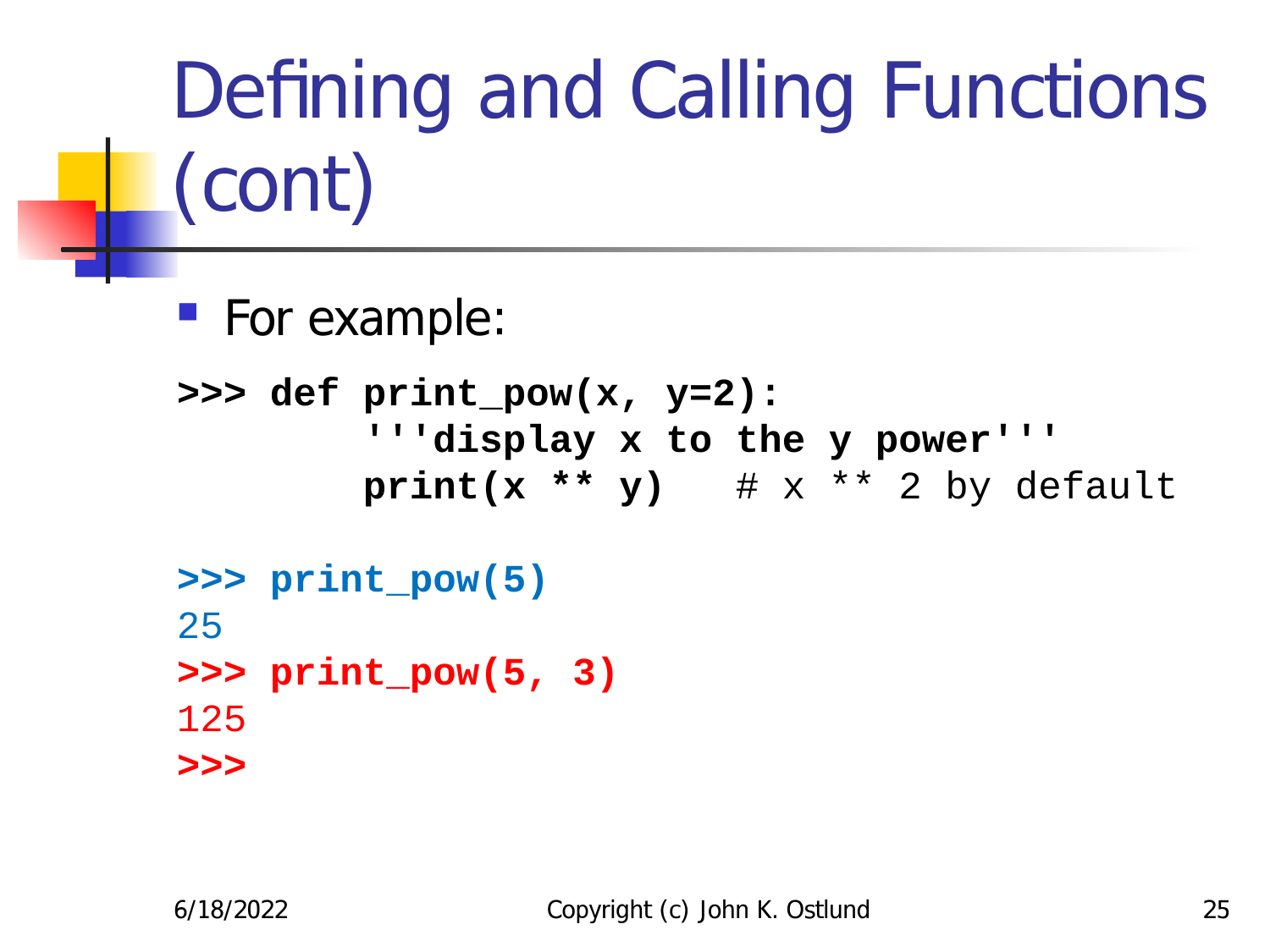

# Defining and Calling Functions (cont)
For example:

>>> def print_pow(x, y=2):
        '''display x to the y power'''
        print(x ** y)   # x ** 2 by default

>>> print_pow(5)
25
>>> print_pow(5, 3)
125
>>>

6/18/2022
Copyright (c) John K. Ostlund
25